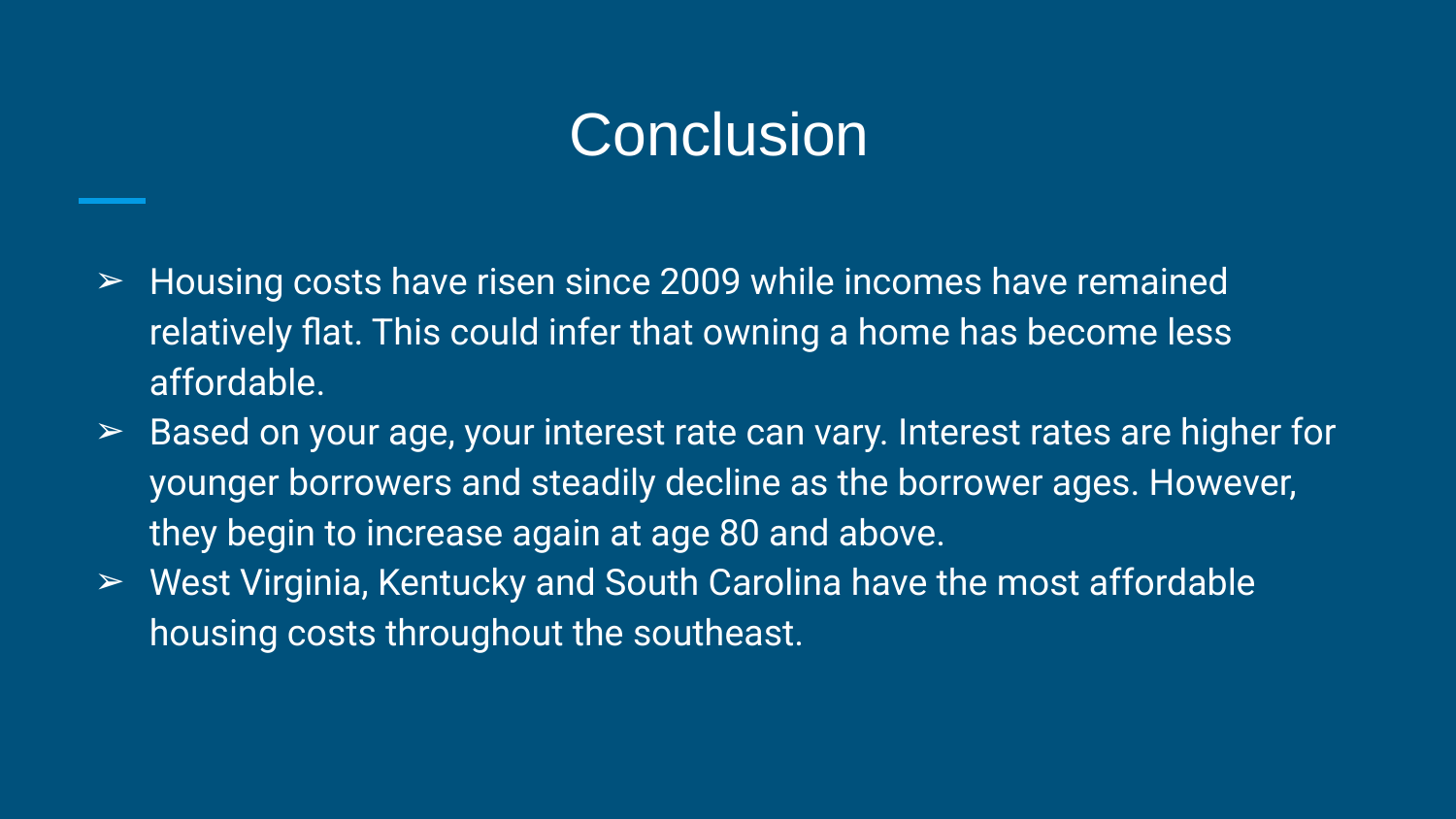

# Conclusion
Housing costs have risen since 2009 while incomes have remained relatively flat. This could infer that owning a home has become less affordable.
Based on your age, your interest rate can vary. Interest rates are higher for younger borrowers and steadily decline as the borrower ages. However,  they begin to increase again at age 80 and above.
West Virginia, Kentucky and South Carolina have the most affordable housing costs throughout the southeast.